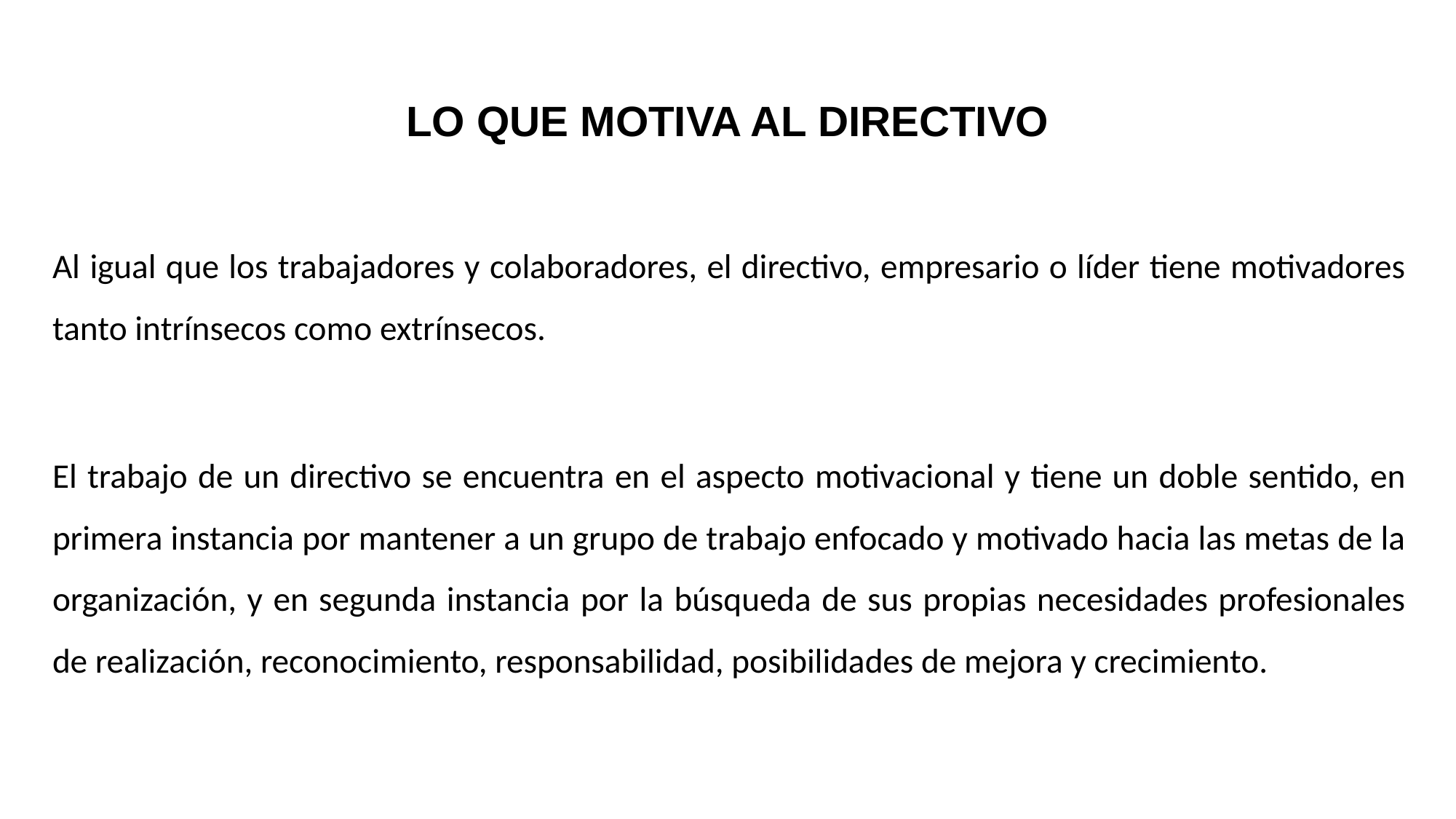

# LO QUE MOTIVA AL DIRECTIVO
Al igual que los trabajadores y colaboradores, el directivo, empresario o líder tiene motivadores tanto intrínsecos como extrínsecos.

El trabajo de un directivo se encuentra en el aspecto motivacional y tiene un doble sentido, en primera instancia por mantener a un grupo de trabajo enfocado y motivado hacia las metas de la organización, y en segunda instancia por la búsqueda de sus propias necesidades profesionales de realización, reconocimiento, responsabilidad, posibilidades de mejora y crecimiento.